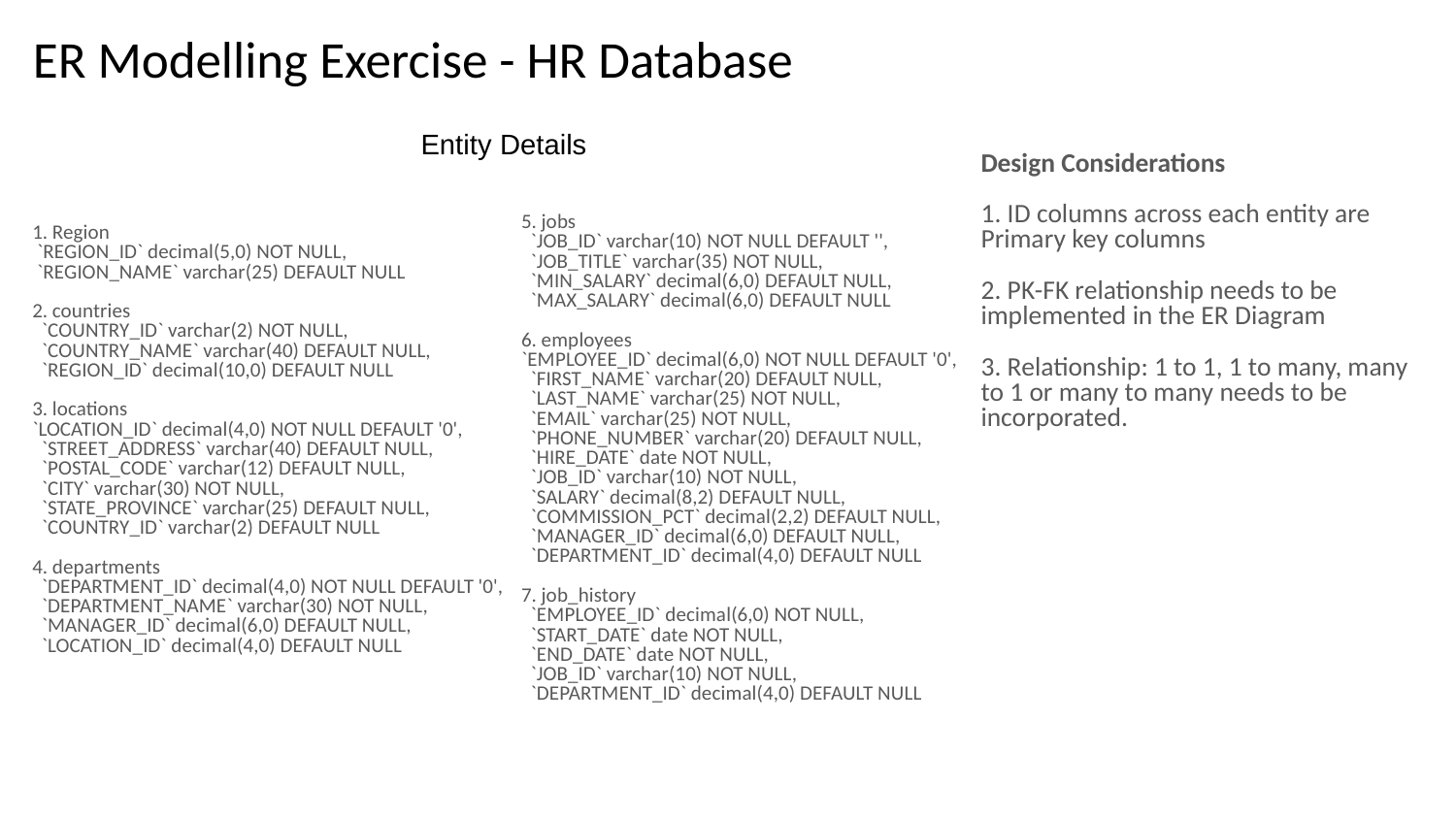

# ER Modelling Exercise - HR Database
Entity Details
Design Considerations

1. ID columns across each entity are Primary key columns

2. PK-FK relationship needs to be implemented in the ER Diagram

3. Relationship: 1 to 1, 1 to many, many to 1 or many to many needs to be incorporated.

1. Region
 `REGION_ID` decimal(5,0) NOT NULL,
 `REGION_NAME` varchar(25) DEFAULT NULL

2. countries
  `COUNTRY_ID` varchar(2) NOT NULL,
  `COUNTRY_NAME` varchar(40) DEFAULT NULL,
  `REGION_ID` decimal(10,0) DEFAULT NULL

3. locations
`LOCATION_ID` decimal(4,0) NOT NULL DEFAULT '0',
  `STREET_ADDRESS` varchar(40) DEFAULT NULL,
  `POSTAL_CODE` varchar(12) DEFAULT NULL,
  `CITY` varchar(30) NOT NULL,
  `STATE_PROVINCE` varchar(25) DEFAULT NULL,
  `COUNTRY_ID` varchar(2) DEFAULT NULL

4. departments
  `DEPARTMENT_ID` decimal(4,0) NOT NULL DEFAULT '0',
  `DEPARTMENT_NAME` varchar(30) NOT NULL,
  `MANAGER_ID` decimal(6,0) DEFAULT NULL,
  `LOCATION_ID` decimal(4,0) DEFAULT NULL
5. jobs
  `JOB_ID` varchar(10) NOT NULL DEFAULT '',
  `JOB_TITLE` varchar(35) NOT NULL,
  `MIN_SALARY` decimal(6,0) DEFAULT NULL,
  `MAX_SALARY` decimal(6,0) DEFAULT NULL

6. employees
`EMPLOYEE_ID` decimal(6,0) NOT NULL DEFAULT '0',
  `FIRST_NAME` varchar(20) DEFAULT NULL,
  `LAST_NAME` varchar(25) NOT NULL,
  `EMAIL` varchar(25) NOT NULL,
  `PHONE_NUMBER` varchar(20) DEFAULT NULL,
  `HIRE_DATE` date NOT NULL,
  `JOB_ID` varchar(10) NOT NULL,
  `SALARY` decimal(8,2) DEFAULT NULL,
  `COMMISSION_PCT` decimal(2,2) DEFAULT NULL,
  `MANAGER_ID` decimal(6,0) DEFAULT NULL,
  `DEPARTMENT_ID` decimal(4,0) DEFAULT NULL

7. job_history
  `EMPLOYEE_ID` decimal(6,0) NOT NULL,
  `START_DATE` date NOT NULL,
  `END_DATE` date NOT NULL,
  `JOB_ID` varchar(10) NOT NULL,
  `DEPARTMENT_ID` decimal(4,0) DEFAULT NULL